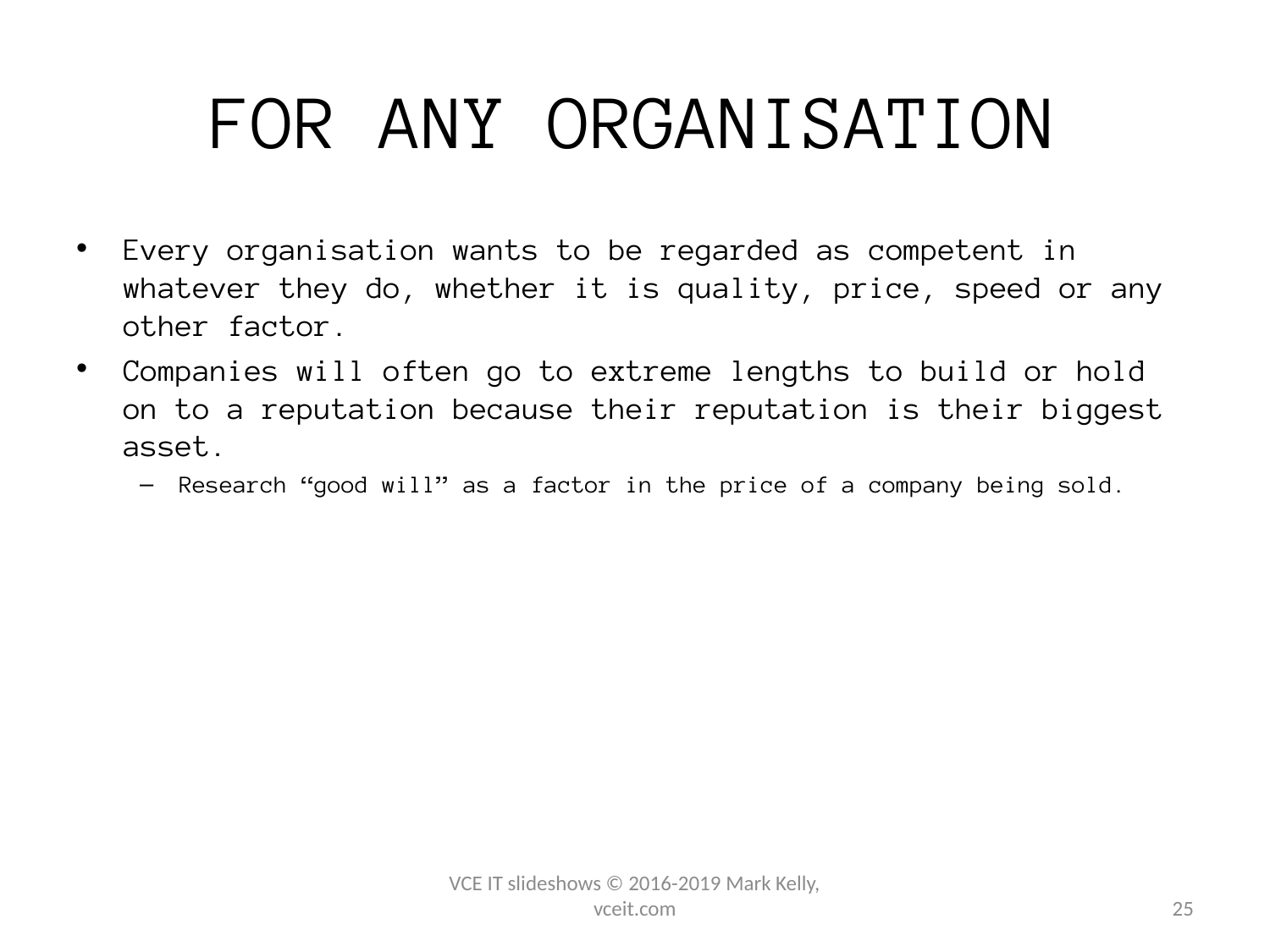

# FOR ANY ORGANISATION
Every organisation wants to be regarded as competent in whatever they do, whether it is quality, price, speed or any other factor.
Companies will often go to extreme lengths to build or hold on to a reputation because their reputation is their biggest asset.
Research “good will” as a factor in the price of a company being sold.

VCE IT slideshows © 2016-2019 Mark Kelly, vceit.com

25